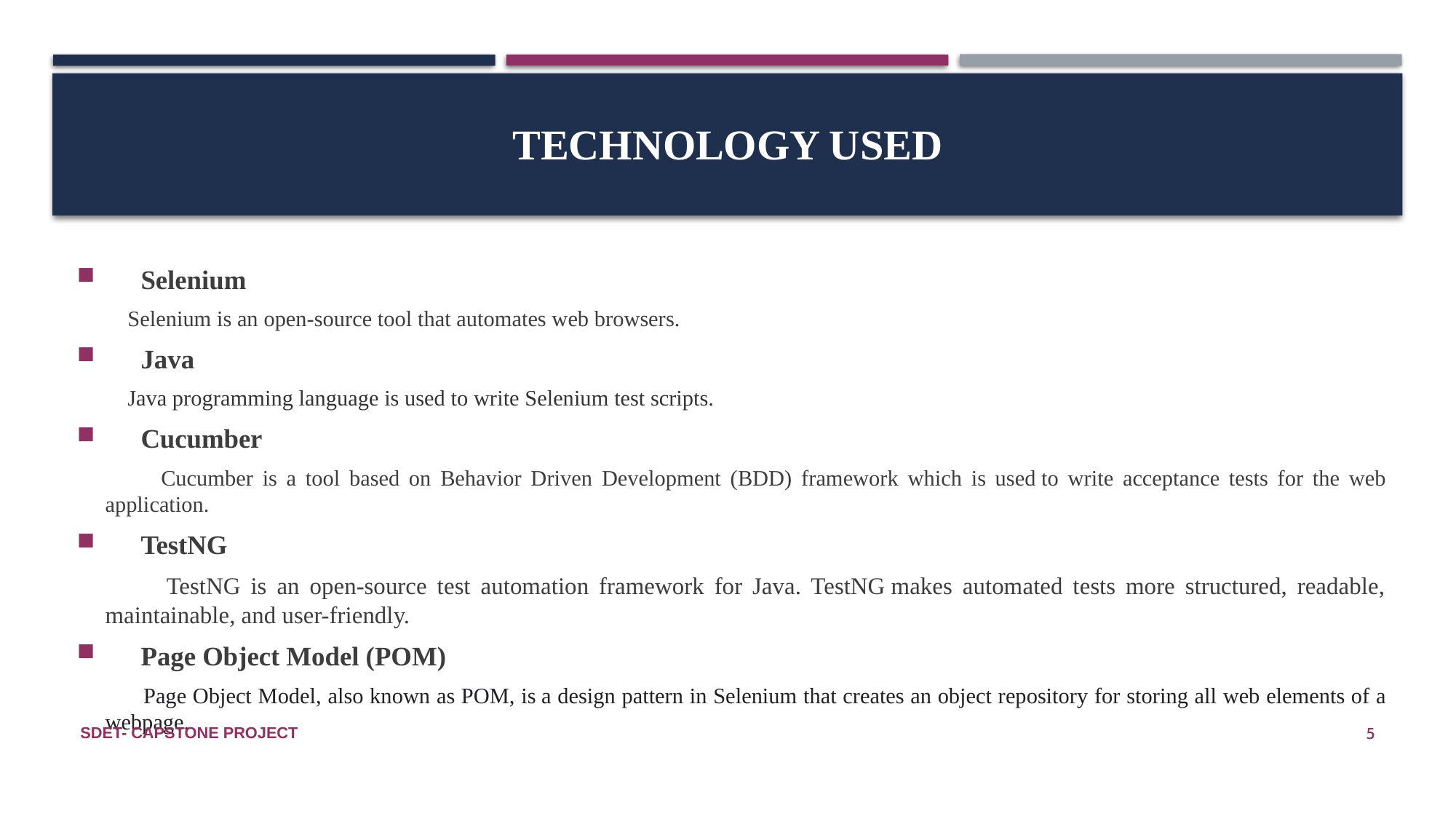

# TECHNOLOGY USED
Selenium
	    Selenium is an open-source tool that automates web browsers.
Java
	    Java programming language is used to write Selenium test scripts.
Cucumber
      Cucumber is a tool based on Behavior Driven Development (BDD) framework which is used to write acceptance tests for the web application.
TestNG
      TestNG is an open-source test automation framework for Java. TestNG makes automated tests more structured, readable, maintainable, and user-friendly.
Page Object Model (POM)
      Page Object Model, also known as POM, is a design pattern in Selenium that creates an object repository for storing all web elements of a webpage.

SDET- CAPSTONE PROJECT
5
Jain college of engineering and research